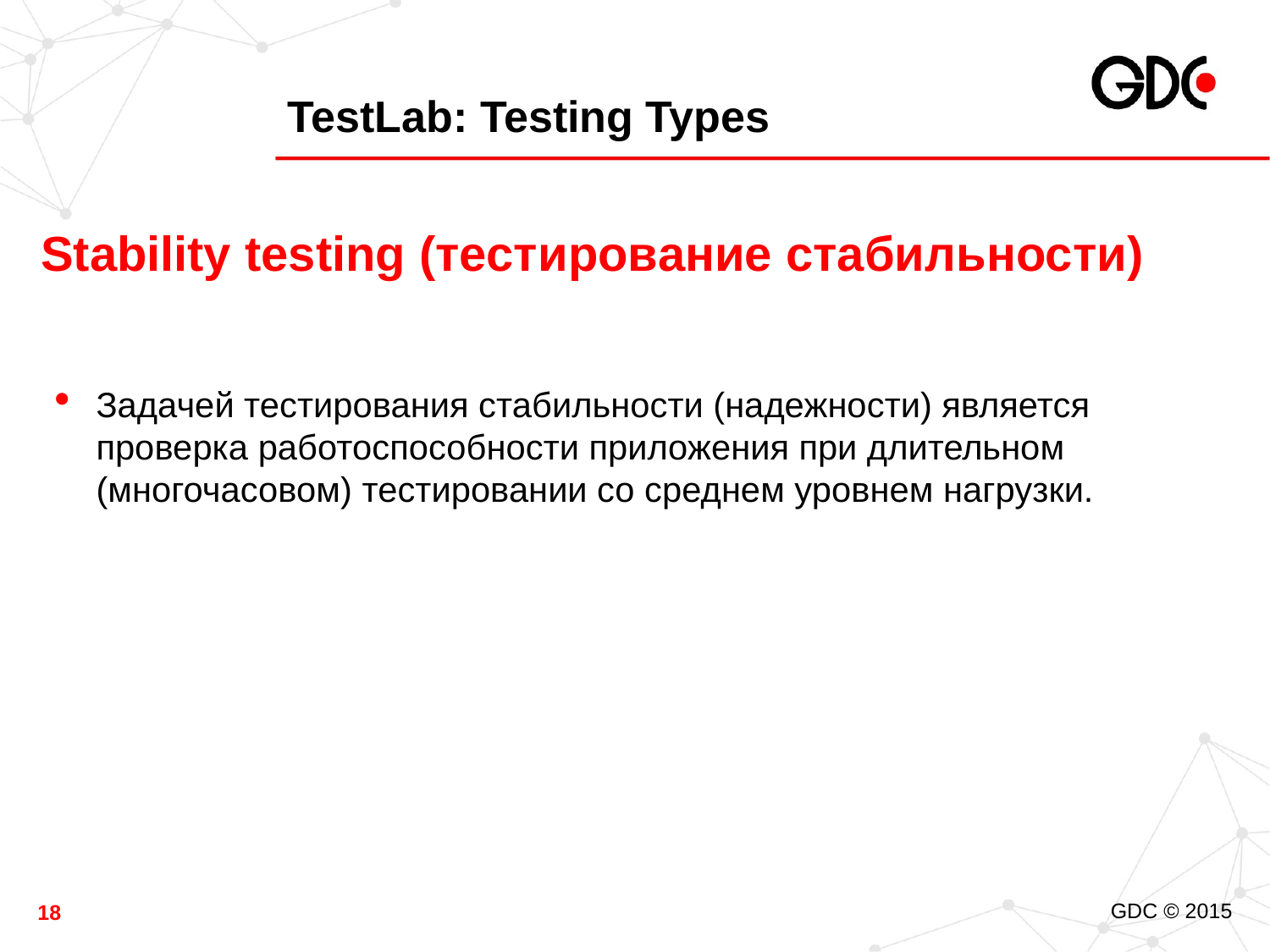

# TestLab: Testing Types
Stability testing (тестирование стабильности)

Задачей тестирования стабильности (надежности) является проверка работоспособности приложения при длительном (многочасовом) тестировании со среднем уровнем нагрузки.